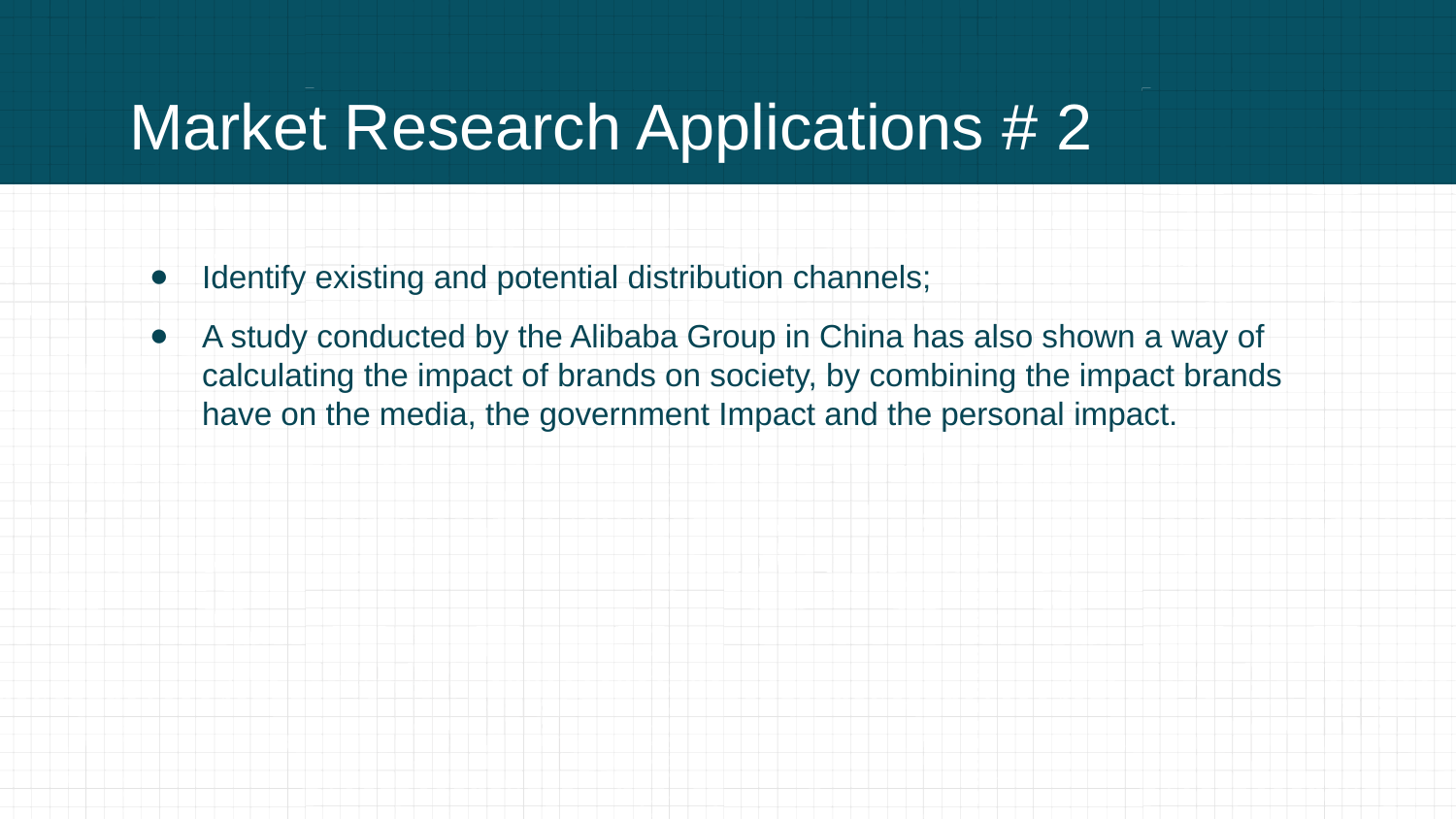

# Market Research Applications # 2
Identify existing and potential distribution channels;
A study conducted by the Alibaba Group in China has also shown a way of calculating the impact of brands on society, by combining the impact brands have on the media, the government Impact and the personal impact.